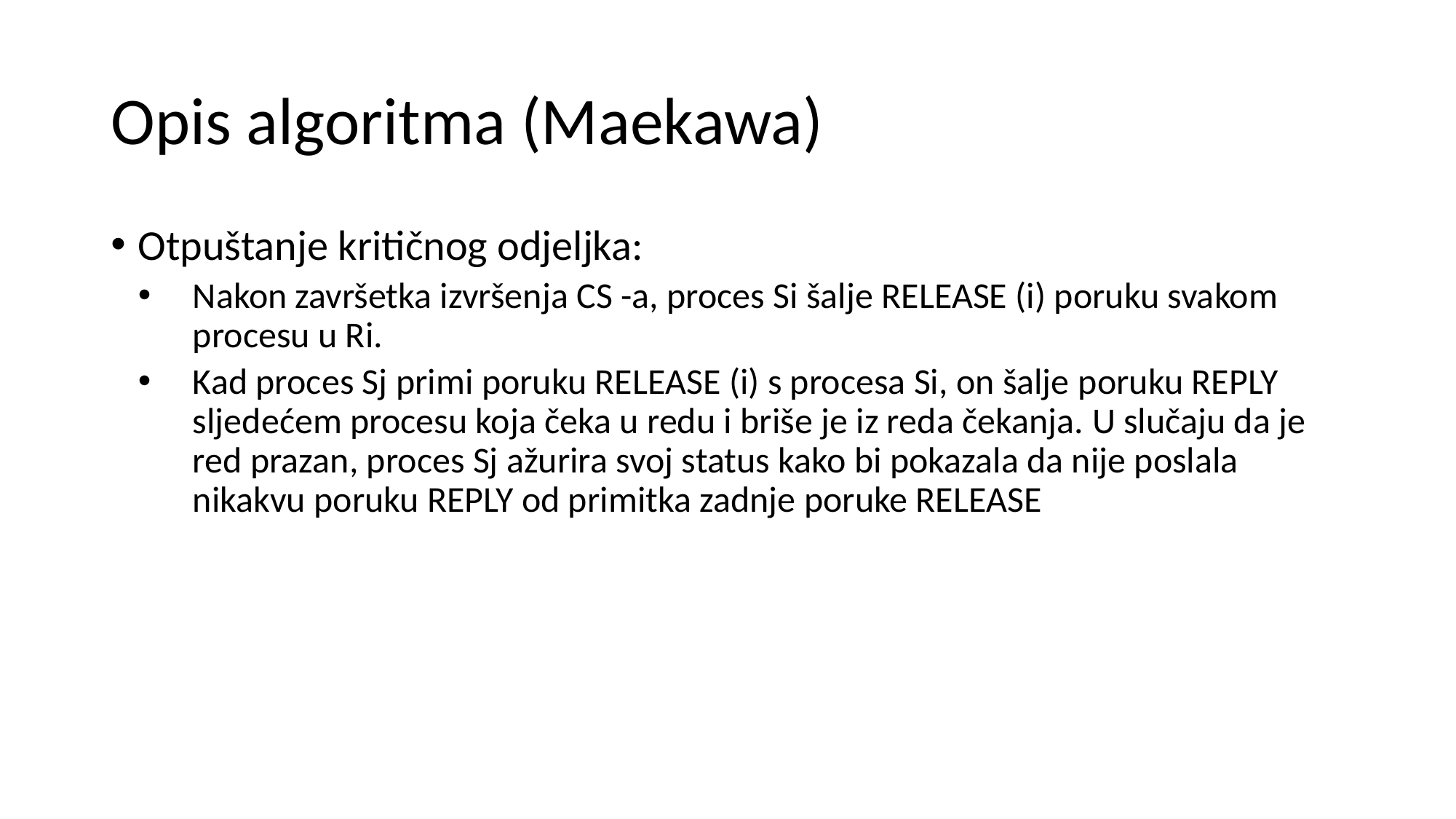

# Opis algoritma (Maekawa)
Otpuštanje kritičnog odjeljka:
Nakon završetka izvršenja CS -a, proces Si šalje RELEASE (i) poruku svakom procesu u Ri.
Kad proces Sj primi poruku RELEASE (i) s procesa Si, on šalje poruku REPLY sljedećem procesu koja čeka u redu i briše je iz reda čekanja. U slučaju da je red prazan, proces Sj ažurira svoj status kako bi pokazala da nije poslala nikakvu poruku REPLY od primitka zadnje poruke RELEASE